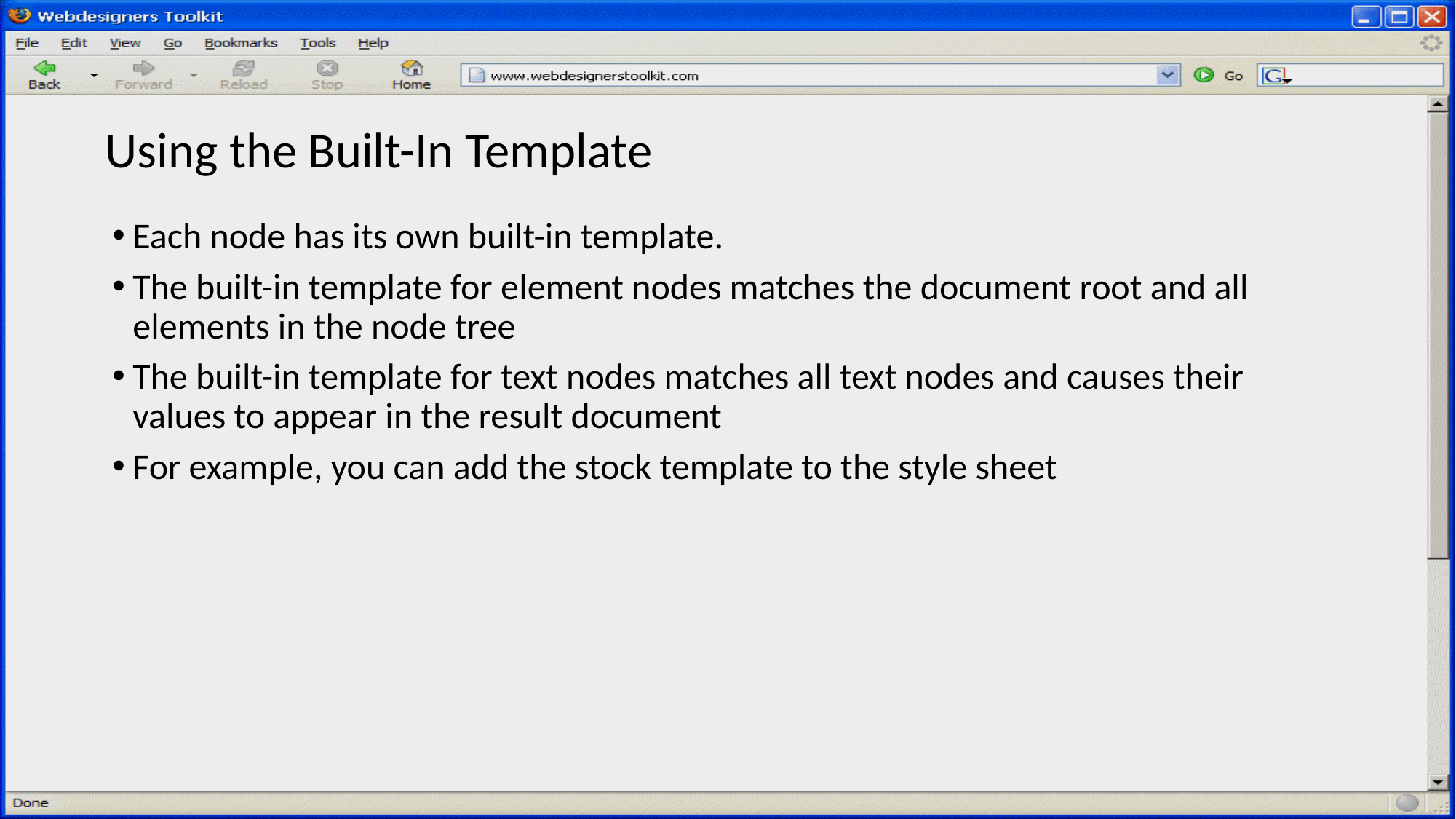

31
# Using the Built-In Template
Each node has its own built-in template.
The built-in template for element nodes matches the document root and all elements in the node tree
The built-in template for text nodes matches all text nodes and causes their values to appear in the result document
For example, you can add the stock template to the style sheet